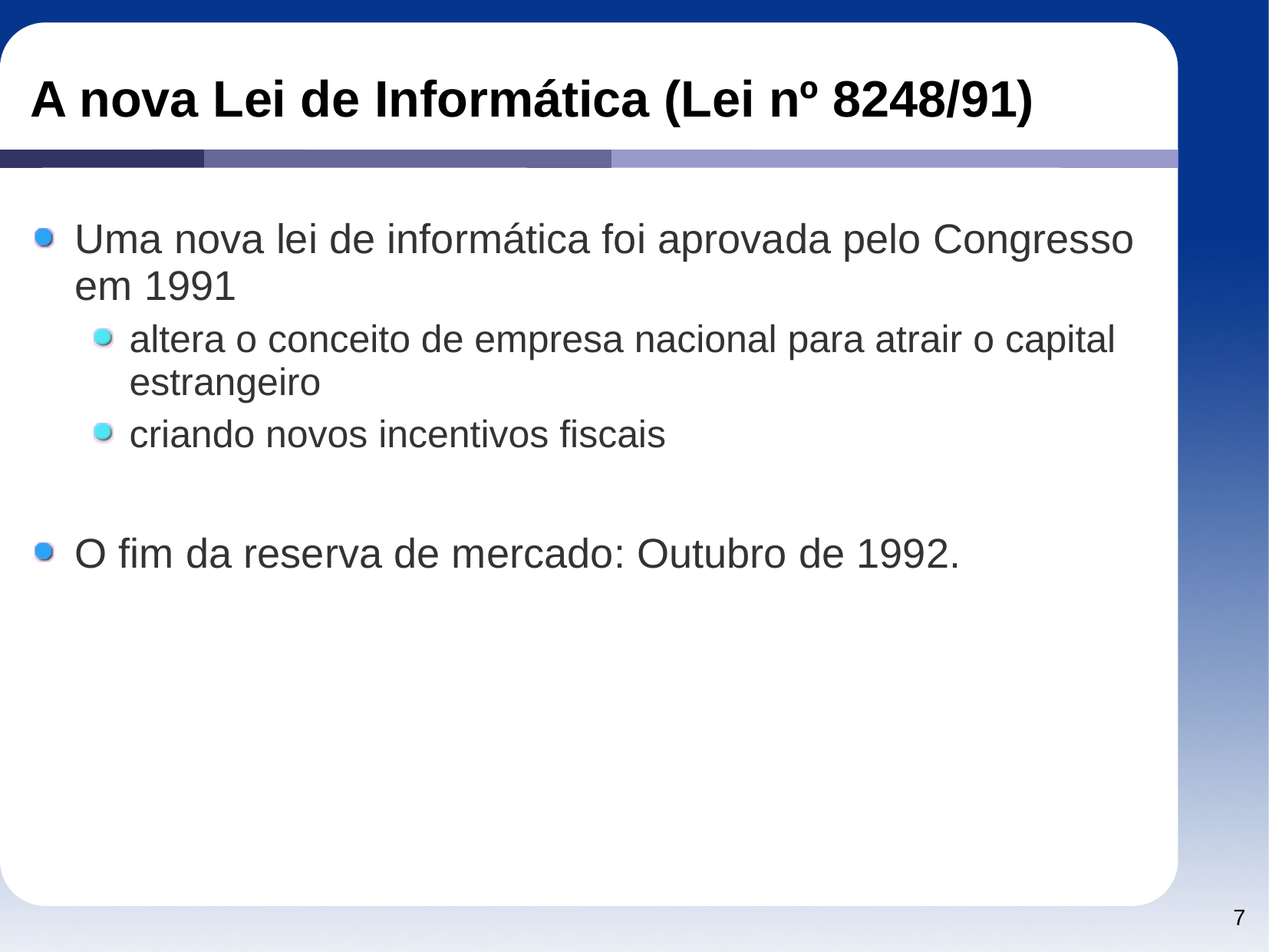

# A nova Lei de Informática (Lei nº 8248/91)
Uma nova lei de informática foi aprovada pelo Congresso em 1991
altera o conceito de empresa nacional para atrair o capital estrangeiro
criando novos incentivos fiscais

O fim da reserva de mercado: Outubro de 1992.
7